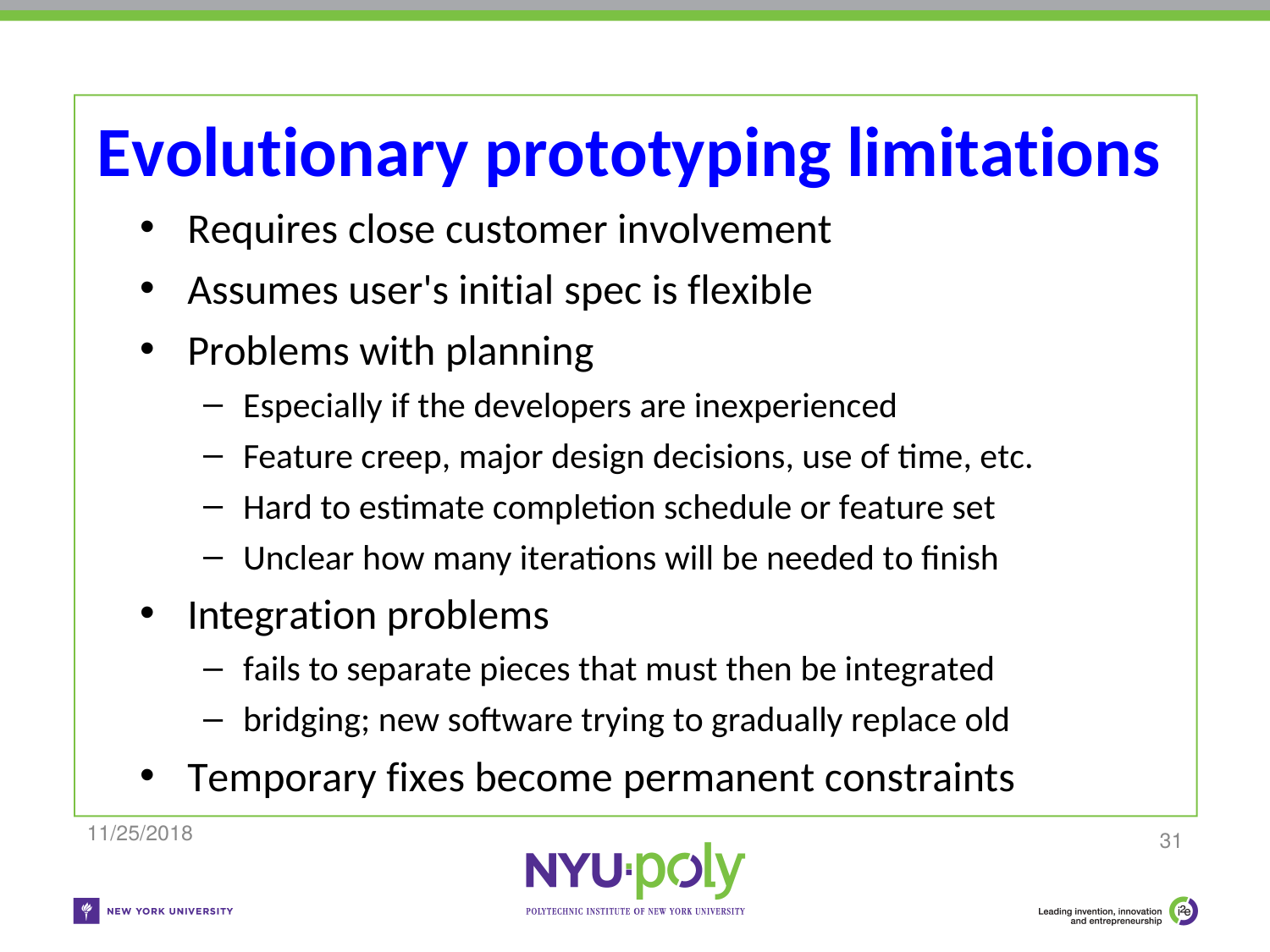

# Evolutionary prototyping limitations
Requires close customer involvement

Assumes user's initial spec is flexible

Problems with planning
Especially if the developers are inexperienced
Feature creep, major design decisions, use of time, etc.
Hard to estimate completion schedule or feature set
Unclear how many iterations will be needed to finish

Integration problems
fails to separate pieces that must then be integrated
bridging; new software trying to gradually replace old

Temporary fixes become permanent constraints
11/25/2018
31